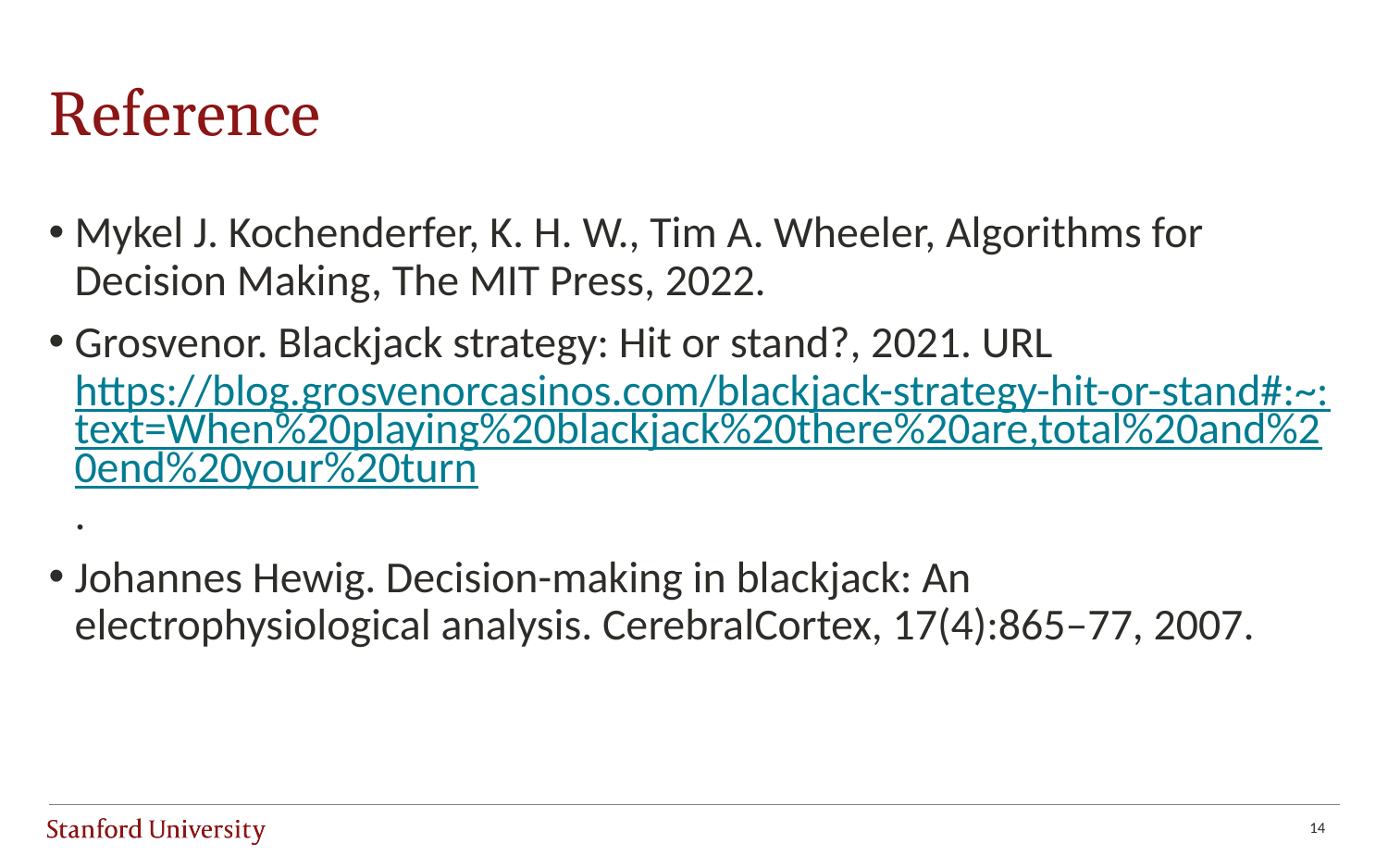

# Reference
Mykel J. Kochenderfer, K. H. W., Tim A. Wheeler, Algorithms for Decision Making, The MIT Press, 2022.
Grosvenor. Blackjack strategy: Hit or stand?, 2021. URL https://blog.grosvenorcasinos.com/blackjack-strategy-hit-or-stand#:~:text=When%20playing%20blackjack%20there%20are,total%20and%20end%20your%20turn.
Johannes Hewig. Decision-making in blackjack: An electrophysiological analysis. CerebralCortex, 17(4):865–77, 2007.
14